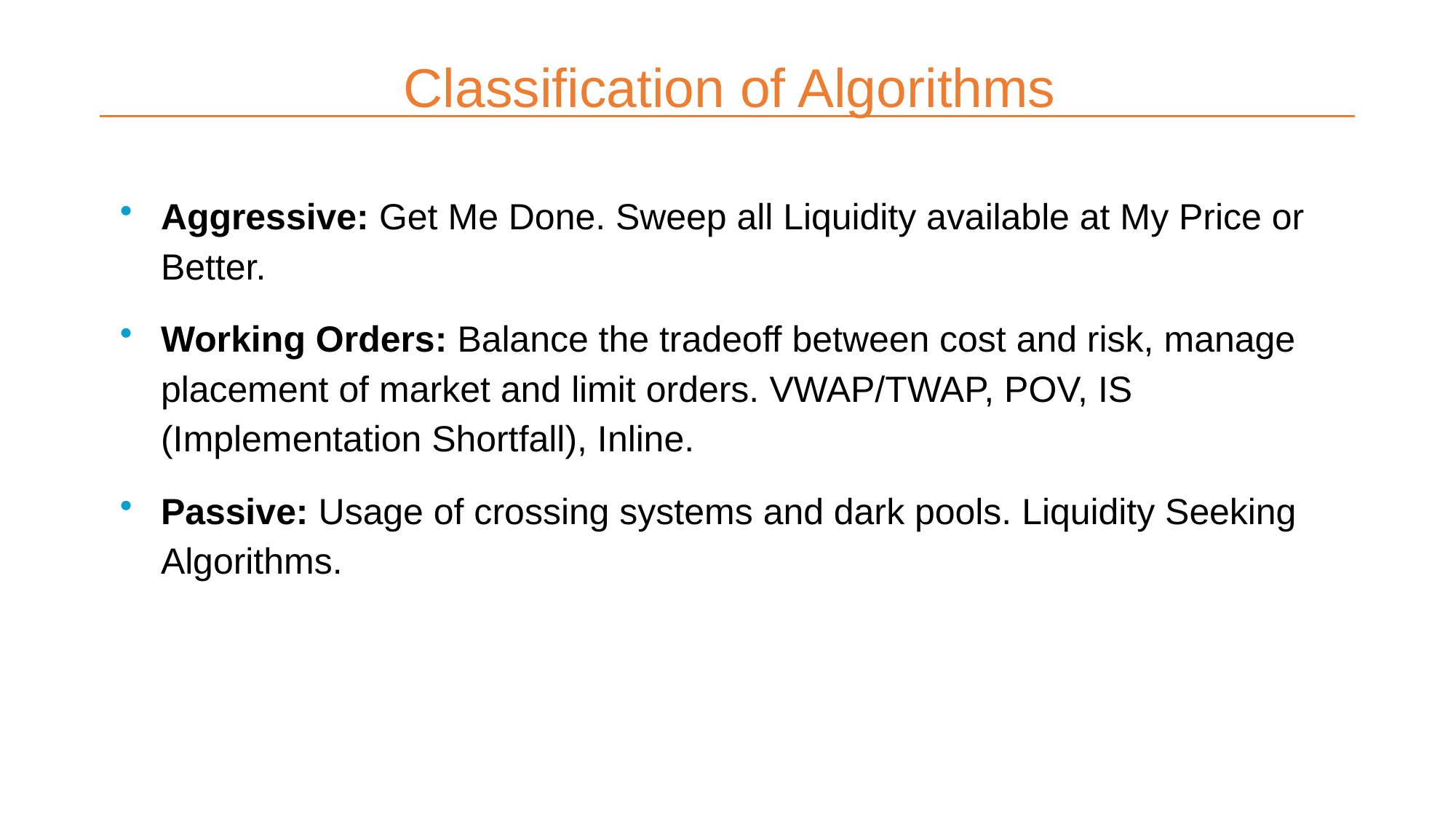

Classification of Algorithms
Aggressive: Get Me Done. Sweep all Liquidity available at My Price or Better.
Working Orders: Balance the tradeoff between cost and risk, manage placement of market and limit orders. VWAP/TWAP, POV, IS (Implementation Shortfall), Inline.
Passive: Usage of crossing systems and dark pools. Liquidity Seeking Algorithms.